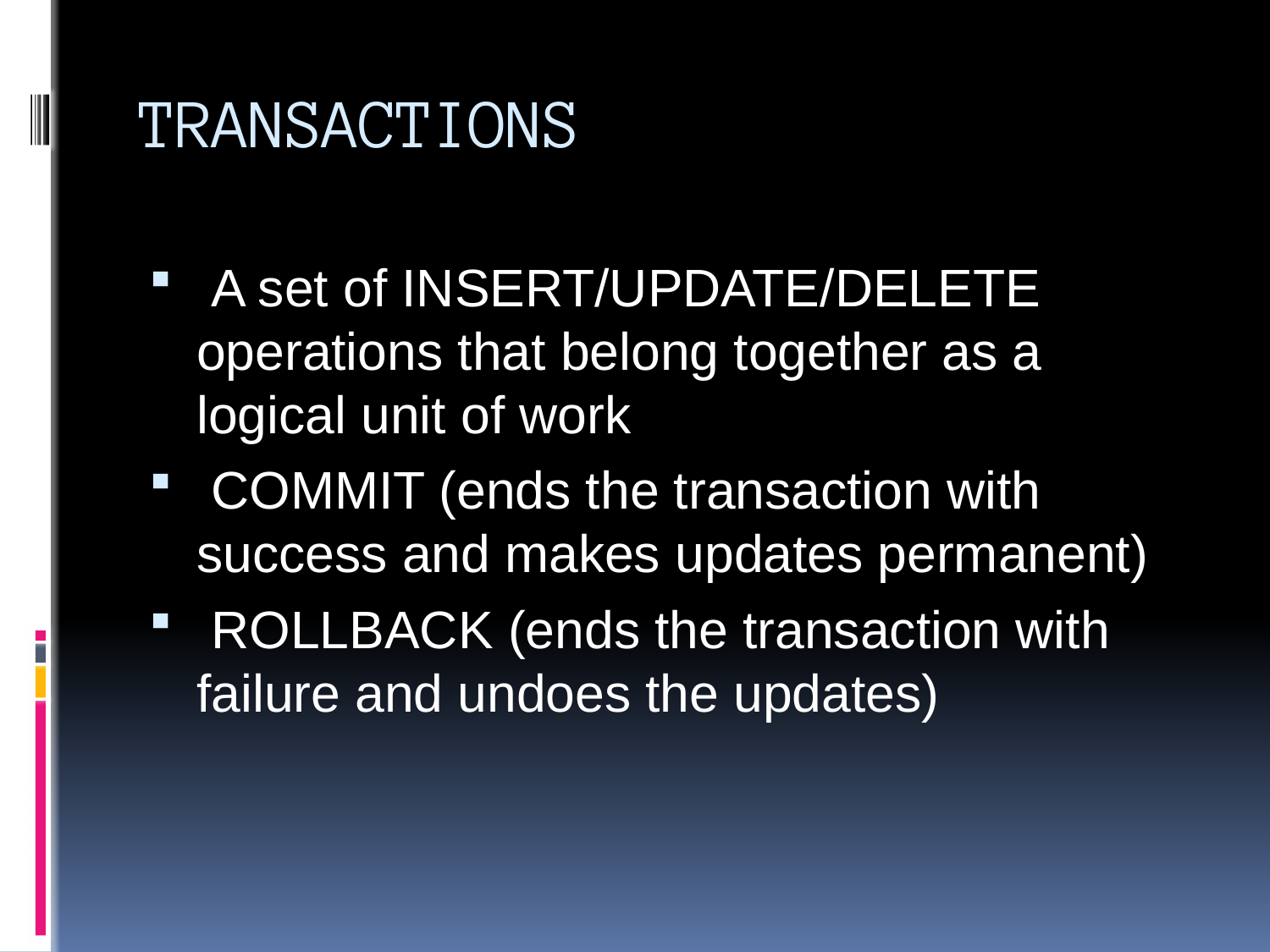

# TRANSACTIONS
 A set of INSERT/UPDATE/DELETE operations that belong together as a logical unit of work
 COMMIT (ends the transaction with success and makes updates permanent)
 ROLLBACK (ends the transaction with failure and undoes the updates)